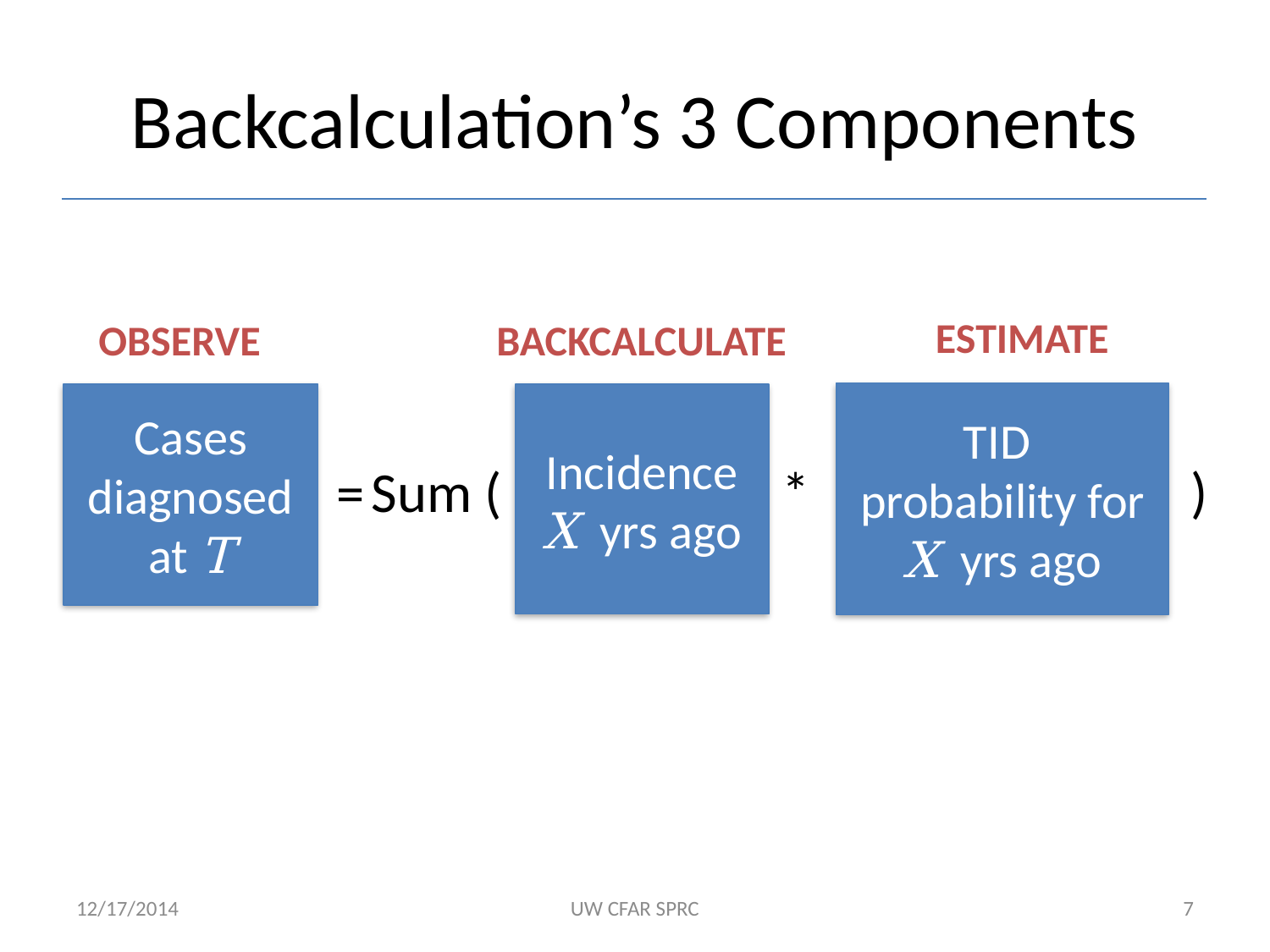

# Backcalculation’s 3 Components
ESTIMATE
BACKCALCULATE
OBSERVE

	Sum (                      *                              )

TID
probability for X  yrs ago
Cases diagnosed at T
Incidence X  yrs ago
=
12/17/2014
UW CFAR SPRC
7